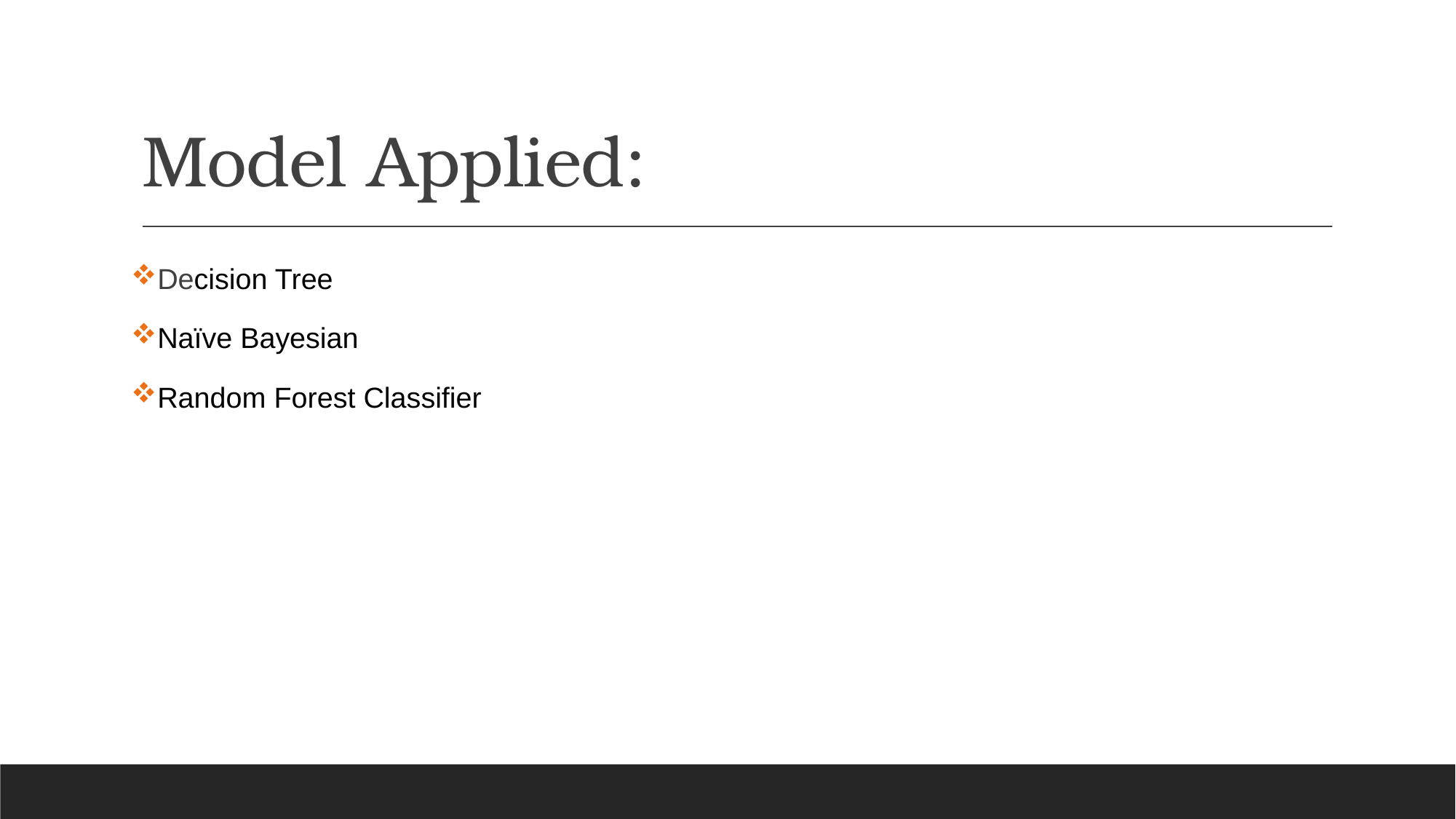

# Model Applied:
Decision Tree
Naïve Bayesian
Random Forest Classifier